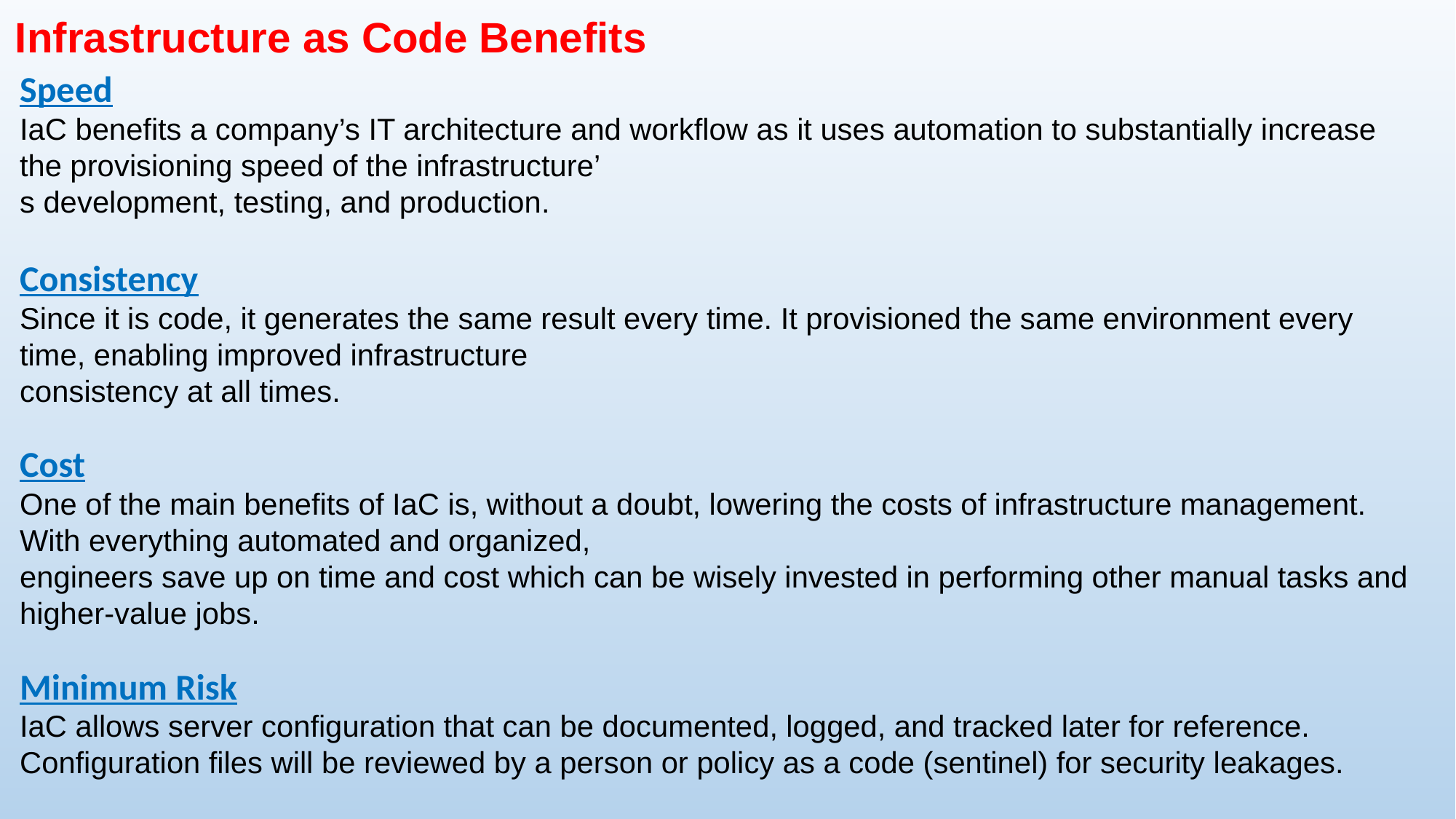

Infrastructure as Code Benefits
Speed
IaC benefits a company’s IT architecture and workflow as it uses automation to substantially increase the provisioning speed of the infrastructure’
s development, testing, and production.

Consistency
Since it is code, it generates the same result every time. It provisioned the same environment every time, enabling improved infrastructure
consistency at all times.

Cost
One of the main benefits of IaC is, without a doubt, lowering the costs of infrastructure management. With everything automated and organized,
engineers save up on time and cost which can be wisely invested in performing other manual tasks and higher-value jobs.

Minimum Risk
IaC allows server configuration that can be documented, logged, and tracked later for reference. Configuration files will be reviewed by a person or policy as a code (sentinel) for security leakages.